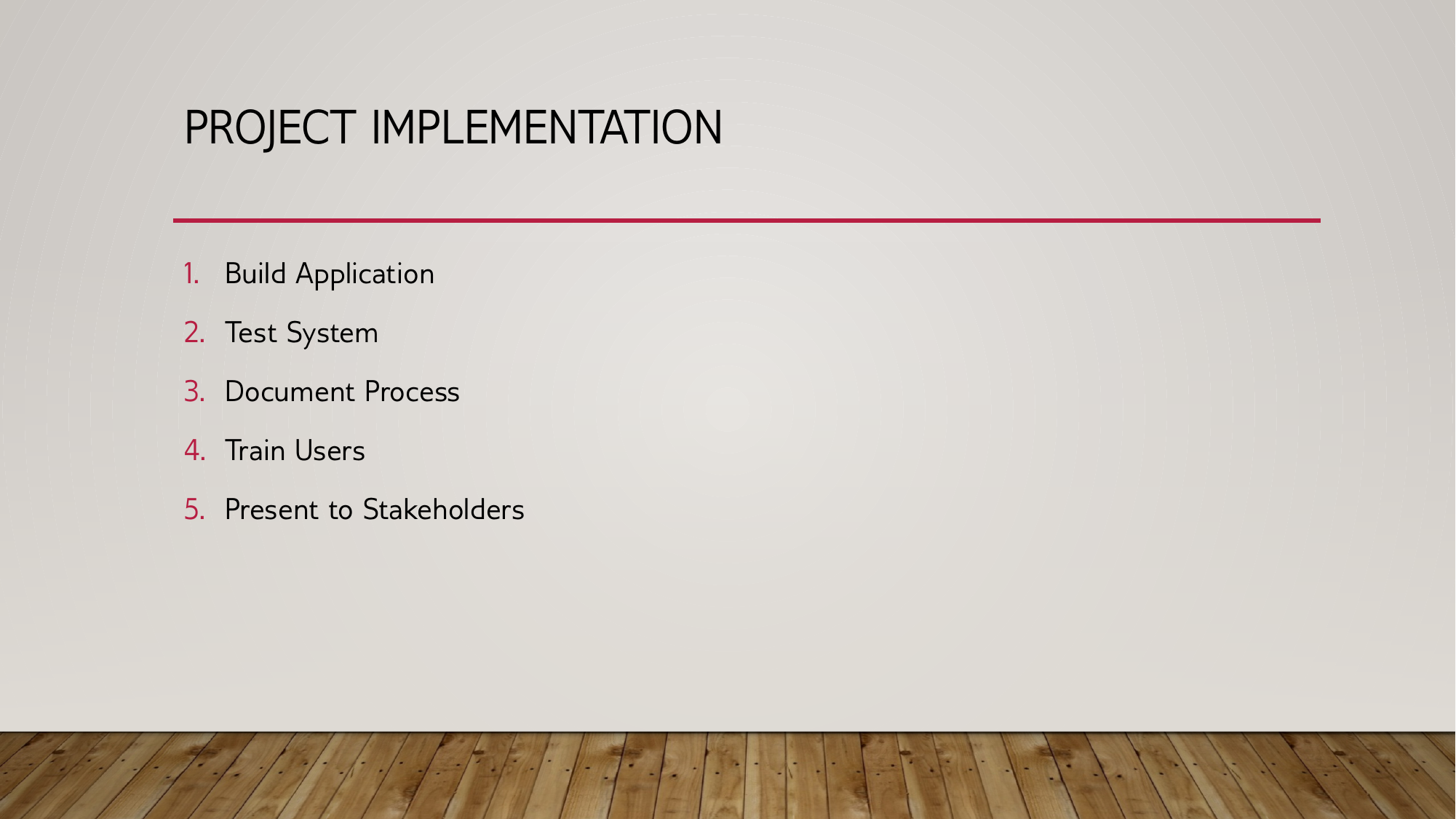

# Project Implementation
Build Application
Test System
Document Process
Train Users
Present to Stakeholders